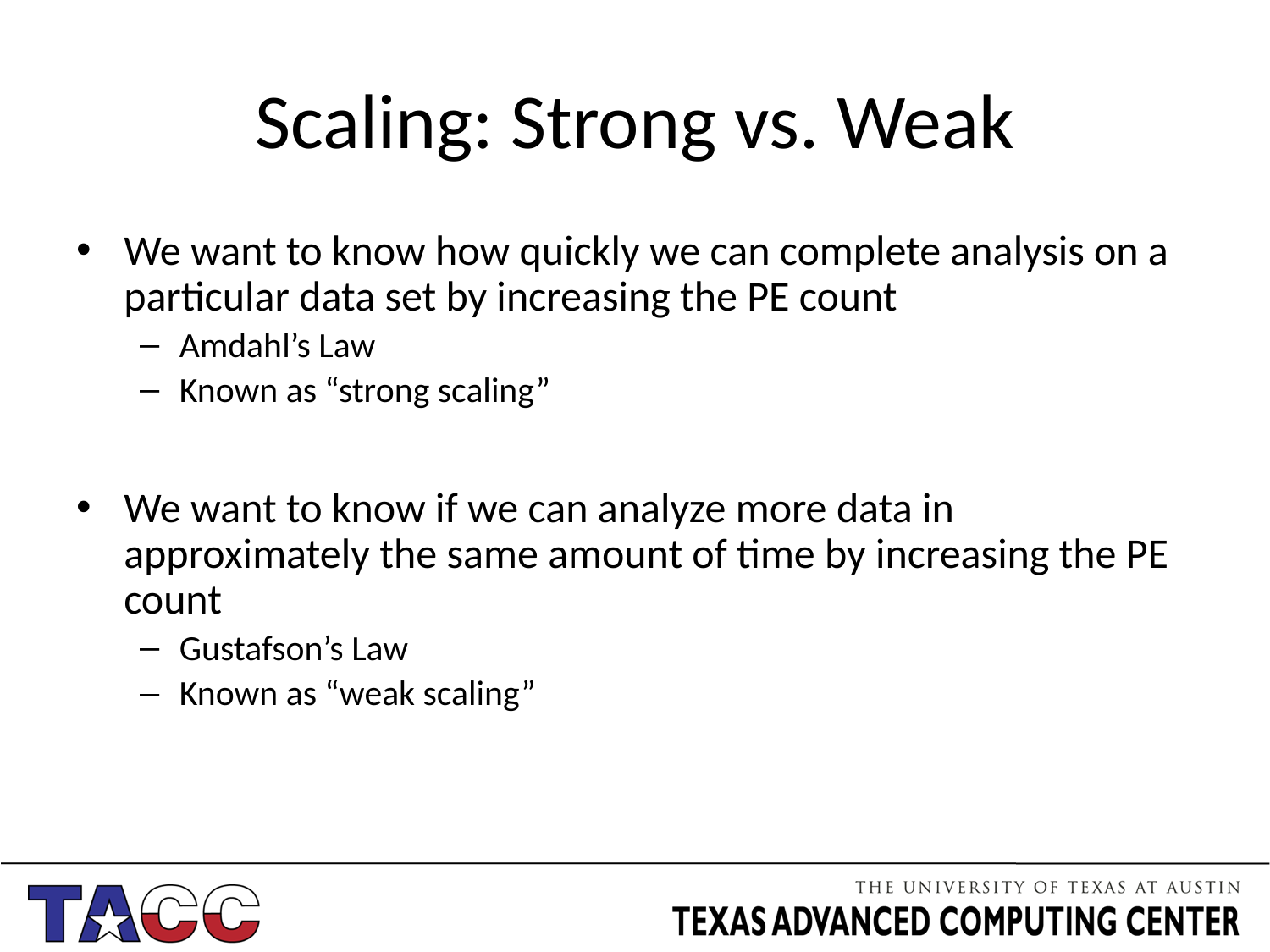

# Scaling: Strong vs. Weak
We want to know how quickly we can complete analysis on a particular data set by increasing the PE count
Amdahl’s Law
Known as “strong scaling”

We want to know if we can analyze more data in approximately the same amount of time by increasing the PE count
Gustafson’s Law
Known as “weak scaling”